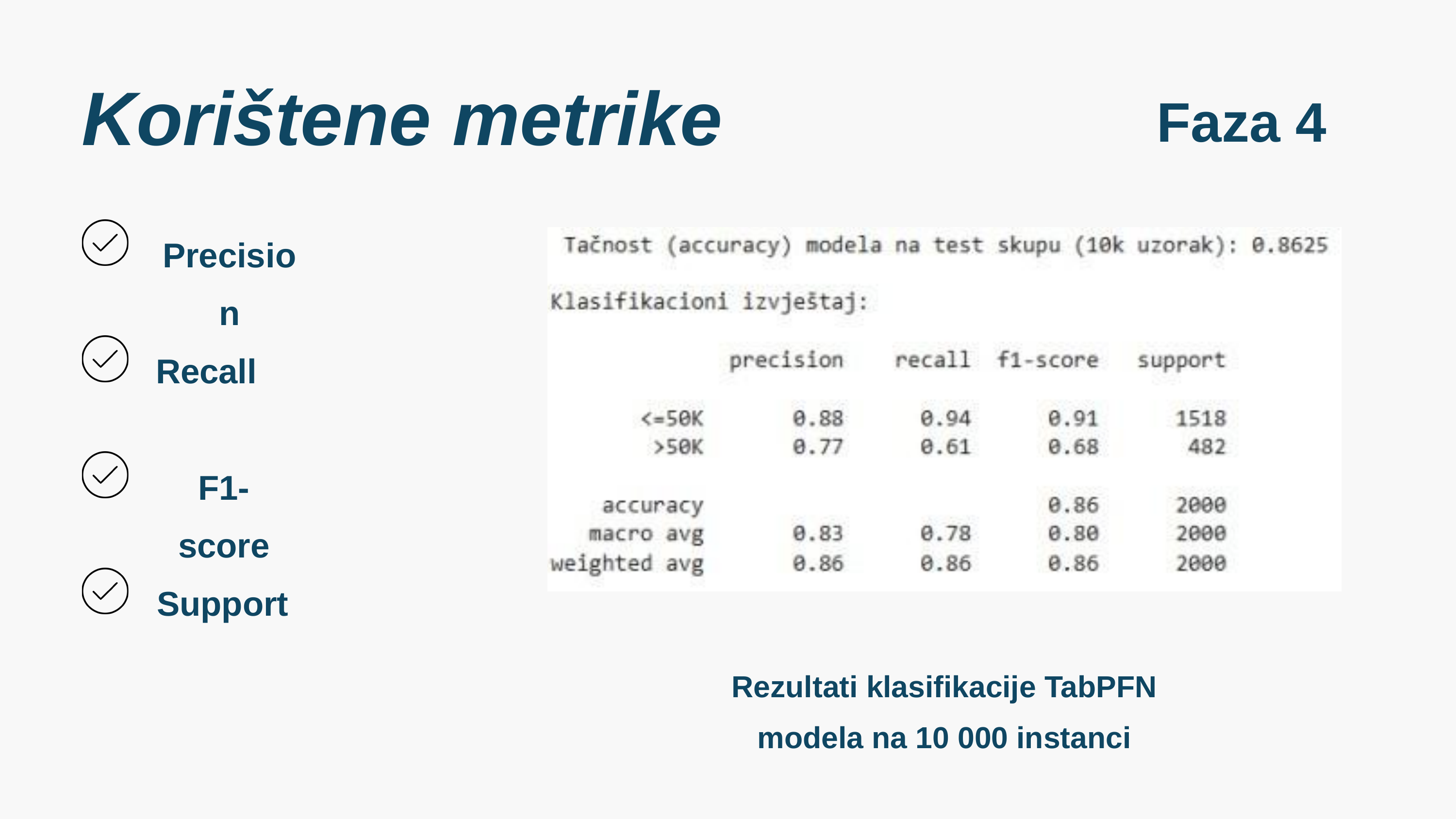

Korištene metrike
Faza 4
Precision

Recall

F1-score

Support

Rezultati klasifikacije TabPFN modela na 10 000 instanci